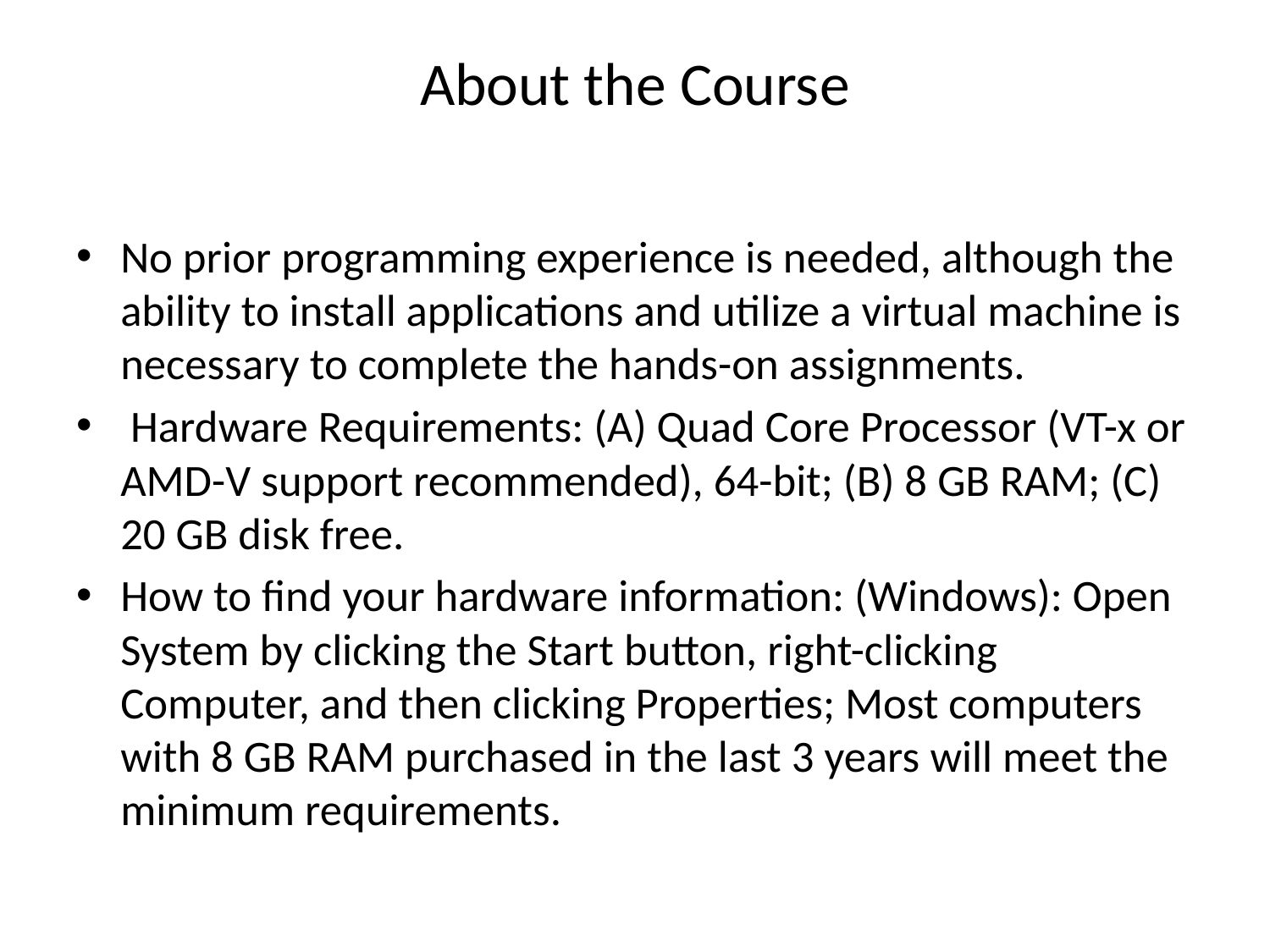

# About the Course
No prior programming experience is needed, although the ability to install applications and utilize a virtual machine is necessary to complete the hands-on assignments.
 Hardware Requirements: (A) Quad Core Processor (VT-x or AMD-V support recommended), 64-bit; (B) 8 GB RAM; (C) 20 GB disk free.
How to find your hardware information: (Windows): Open System by clicking the Start button, right-clicking Computer, and then clicking Properties; Most computers with 8 GB RAM purchased in the last 3 years will meet the minimum requirements.